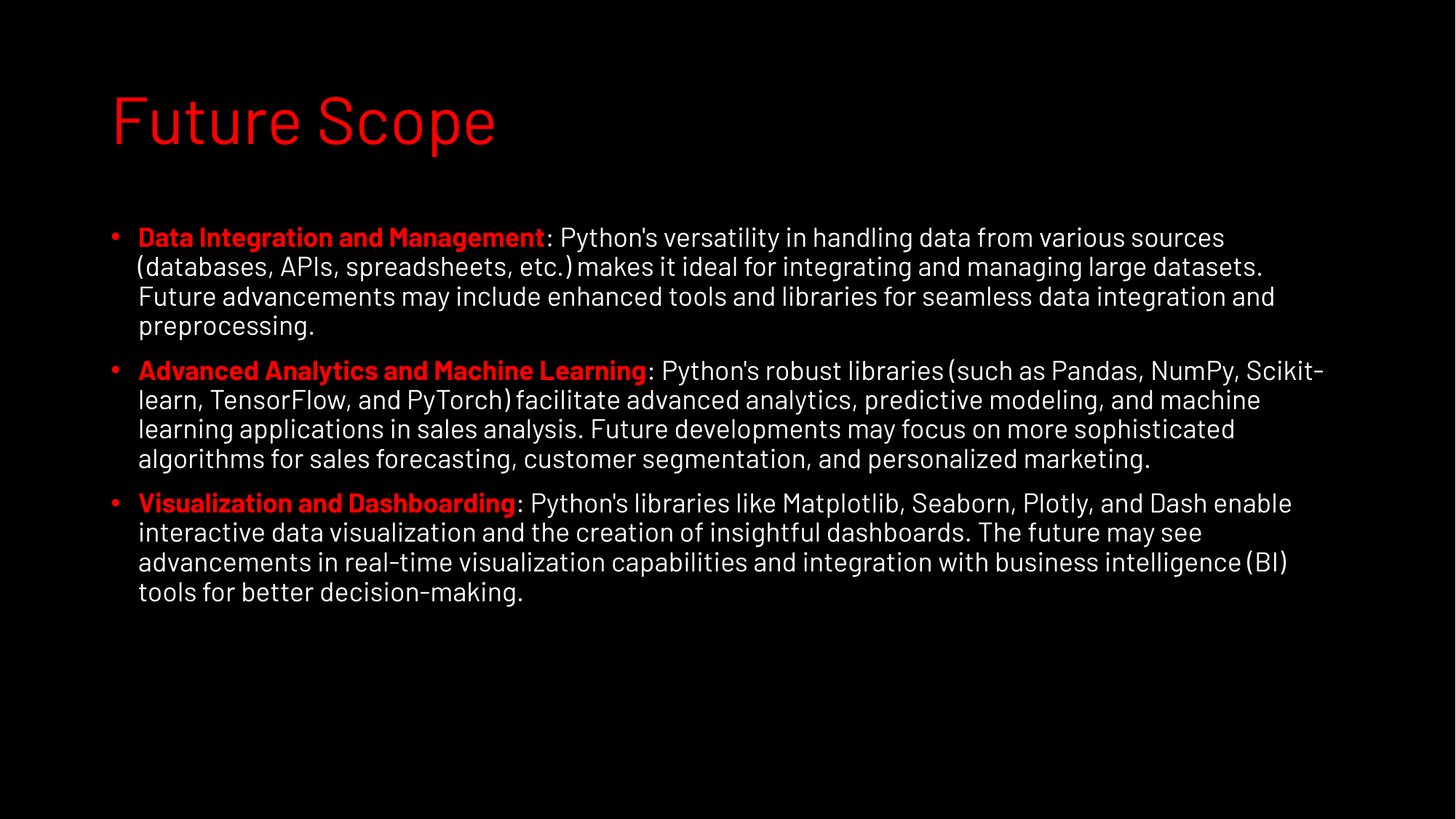

# Future Scope
Data Integration and Management: Python's versatility in handling data from various sources (databases, APIs, spreadsheets, etc.) makes it ideal for integrating and managing large datasets. Future advancements may include enhanced tools and libraries for seamless data integration and preprocessing.
Advanced Analytics and Machine Learning: Python's robust libraries (such as Pandas, NumPy, Scikit-learn, TensorFlow, and PyTorch) facilitate advanced analytics, predictive modeling, and machine learning applications in sales analysis. Future developments may focus on more sophisticated algorithms for sales forecasting, customer segmentation, and personalized marketing.
Visualization and Dashboarding: Python's libraries like Matplotlib, Seaborn, Plotly, and Dash enable interactive data visualization and the creation of insightful dashboards. The future may see advancements in real-time visualization capabilities and integration with business intelligence (BI) tools for better decision-making.